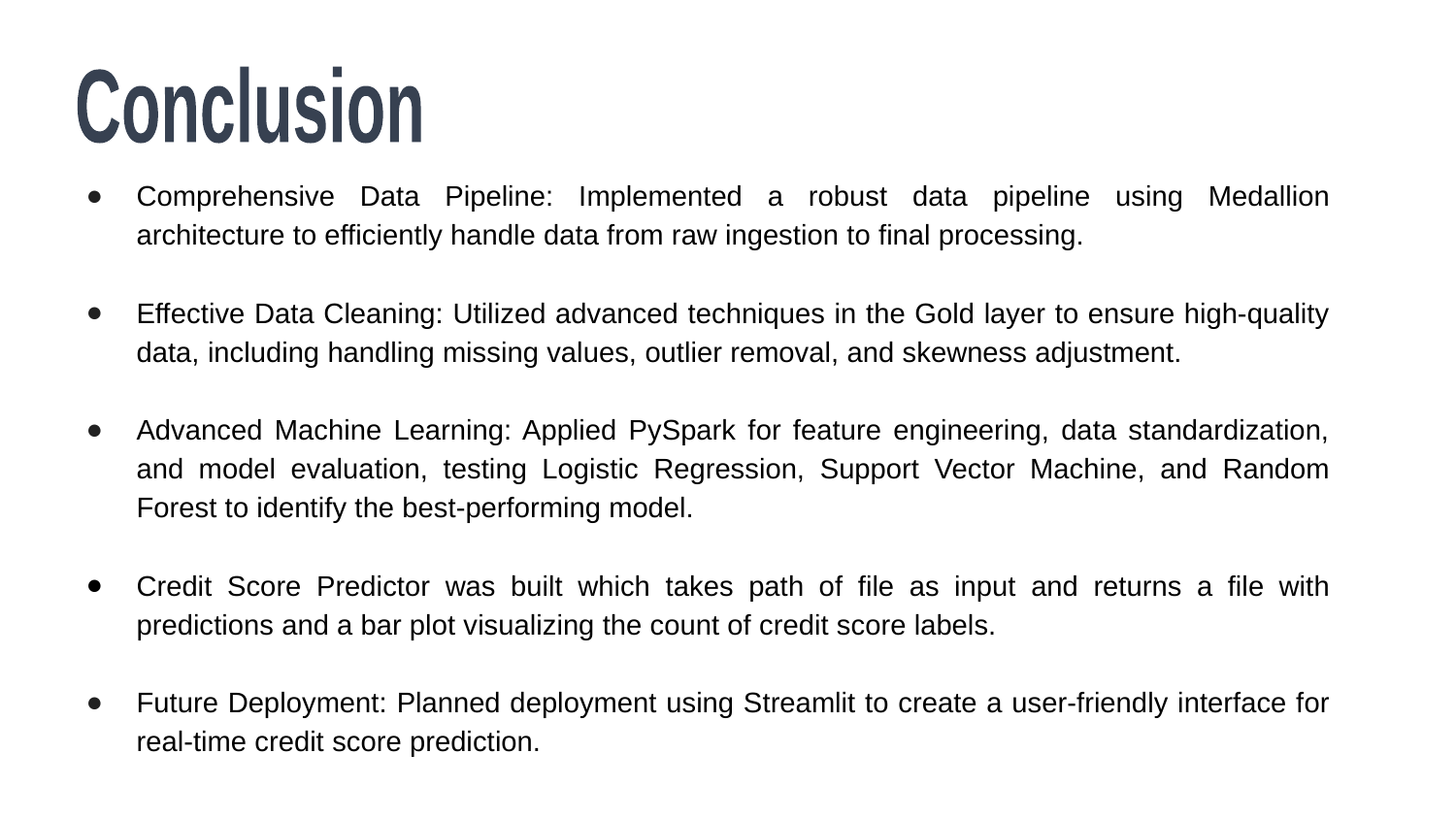

Conclusion
Comprehensive Data Pipeline: Implemented a robust data pipeline using Medallion architecture to efficiently handle data from raw ingestion to final processing.

Effective Data Cleaning: Utilized advanced techniques in the Gold layer to ensure high-quality data, including handling missing values, outlier removal, and skewness adjustment.

Advanced Machine Learning: Applied PySpark for feature engineering, data standardization, and model evaluation, testing Logistic Regression, Support Vector Machine, and Random Forest to identify the best-performing model.

Credit Score Predictor was built which takes path of file as input and returns a file with predictions and a bar plot visualizing the count of credit score labels.

Future Deployment: Planned deployment using Streamlit to create a user-friendly interface for real-time credit score prediction.